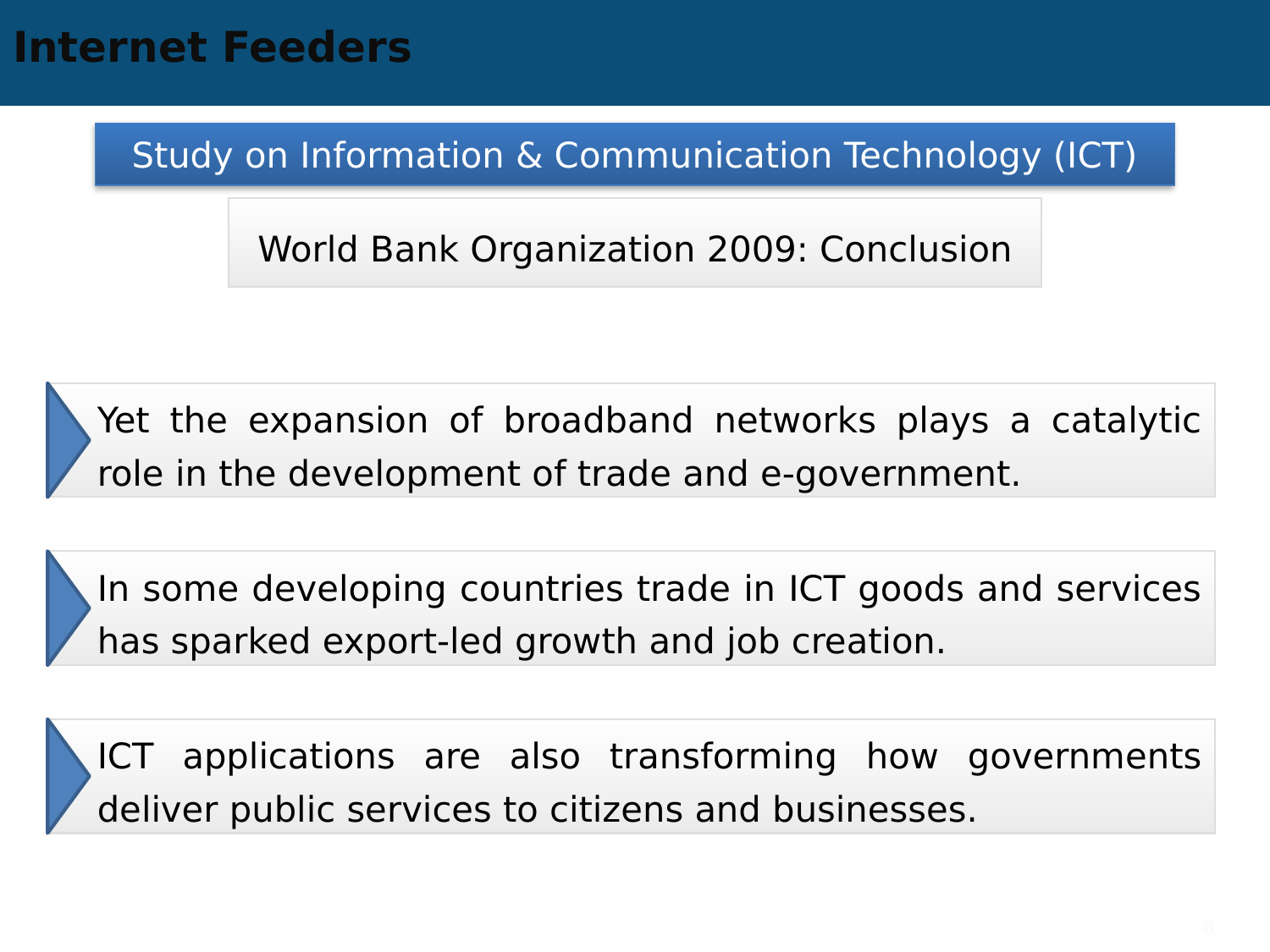

# Internet Feeders
Study on Information & Communication Technology (ICT)
World Bank Organization 2009: Conclusion
Yet the expansion of broadband networks plays a catalytic role in the development of trade and e-government.

In some developing countries trade in ICT goods and services has sparked export-led growth and job creation.

ICT applications are also transforming how governments deliver public services to citizens and businesses.